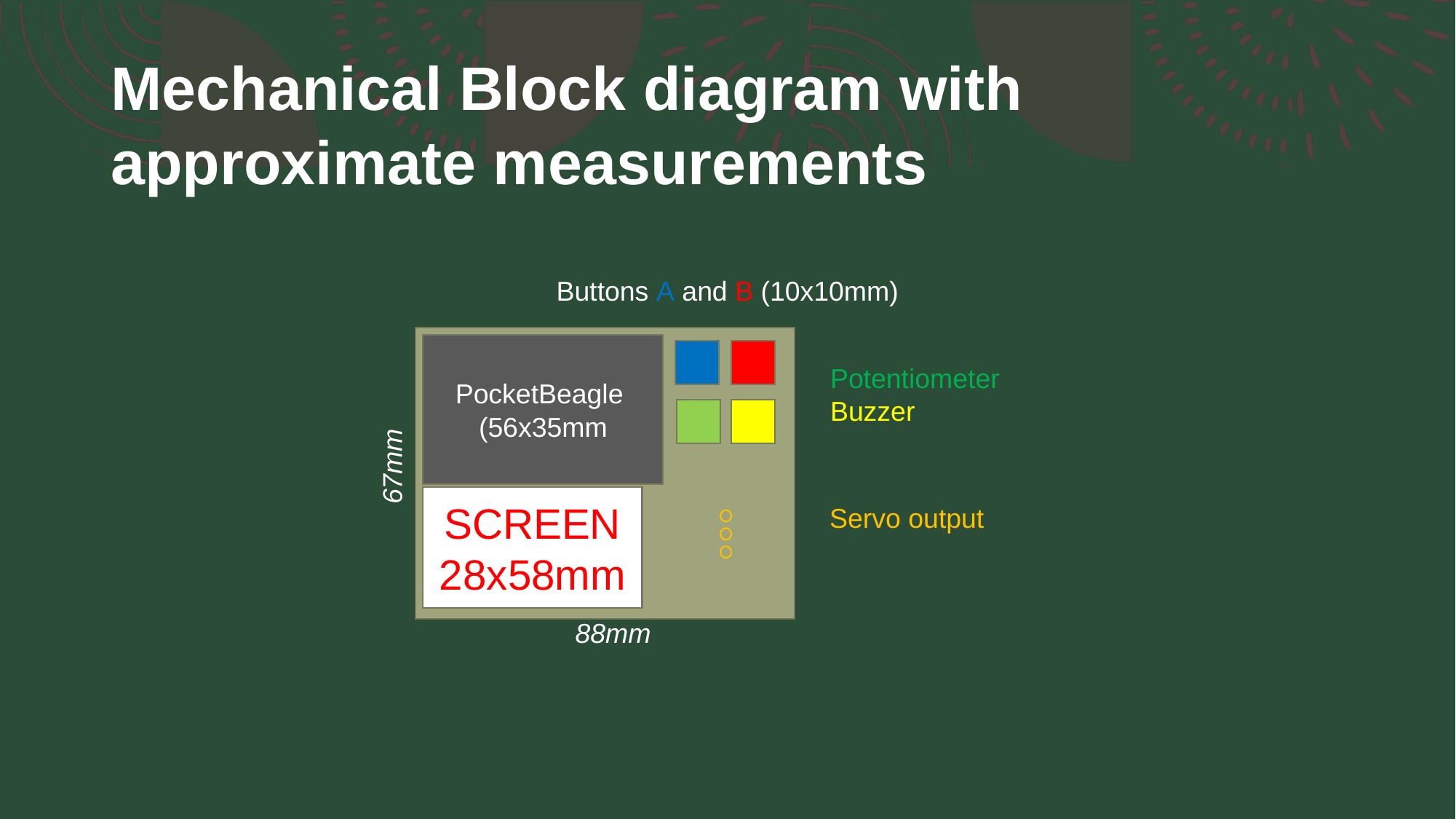

# Mechanical Block diagram with approximate measurements
Buttons A and B (10x10mm)

PocketBeagle
(56x35mm

Potentiometer
Buzzer

67mm
SCREEN
28x58mm
Servo output

88mm